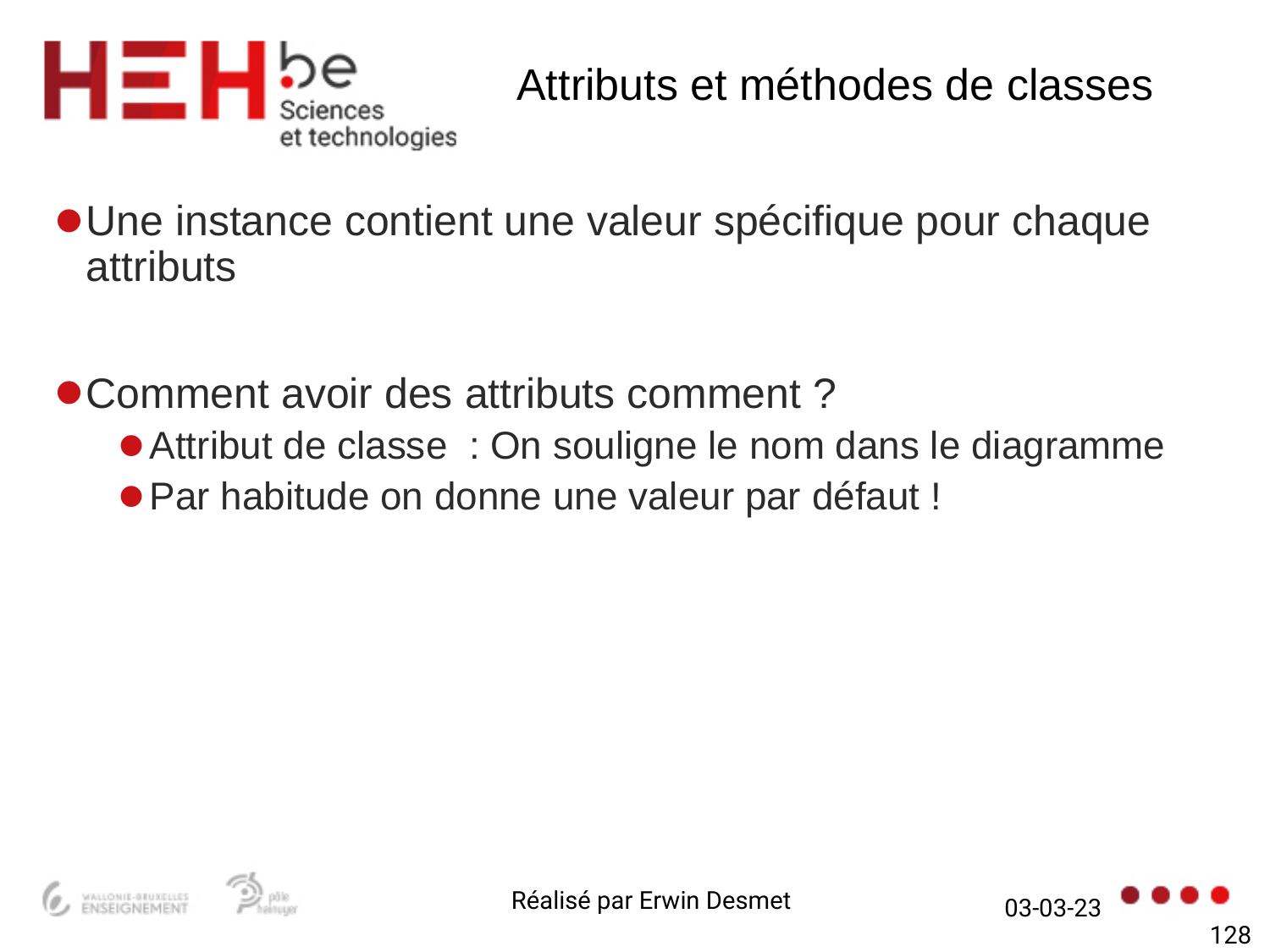

# Attributs et méthodes de classes
Une instance contient une valeur spécifique pour chaque attributs

Comment avoir des attributs comment ?
Attribut de classe  : On souligne le nom dans le diagramme
Par habitude on donne une valeur par défaut !